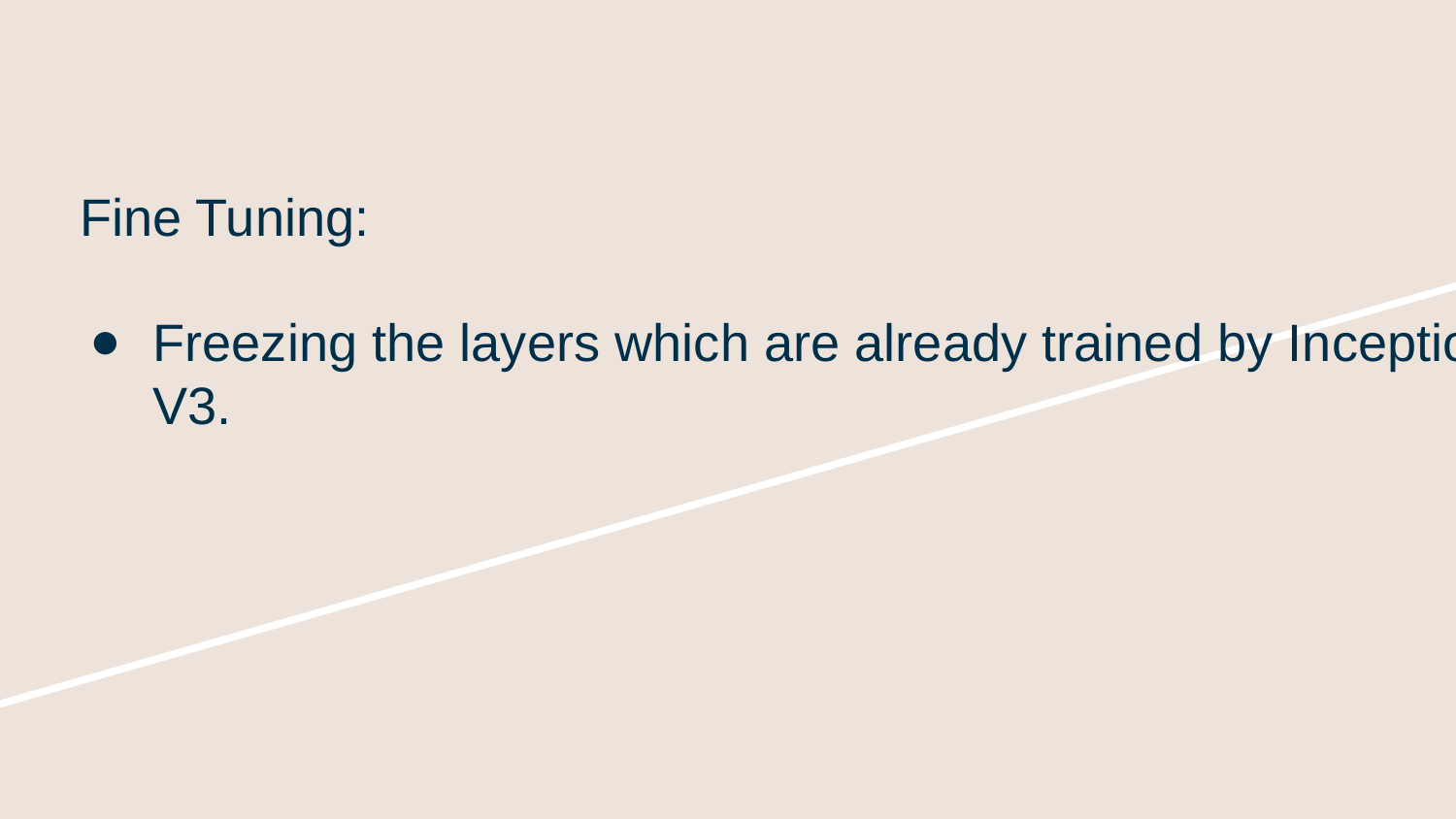

# Fine Tuning:

Freezing the layers which are already trained by Inception V3.